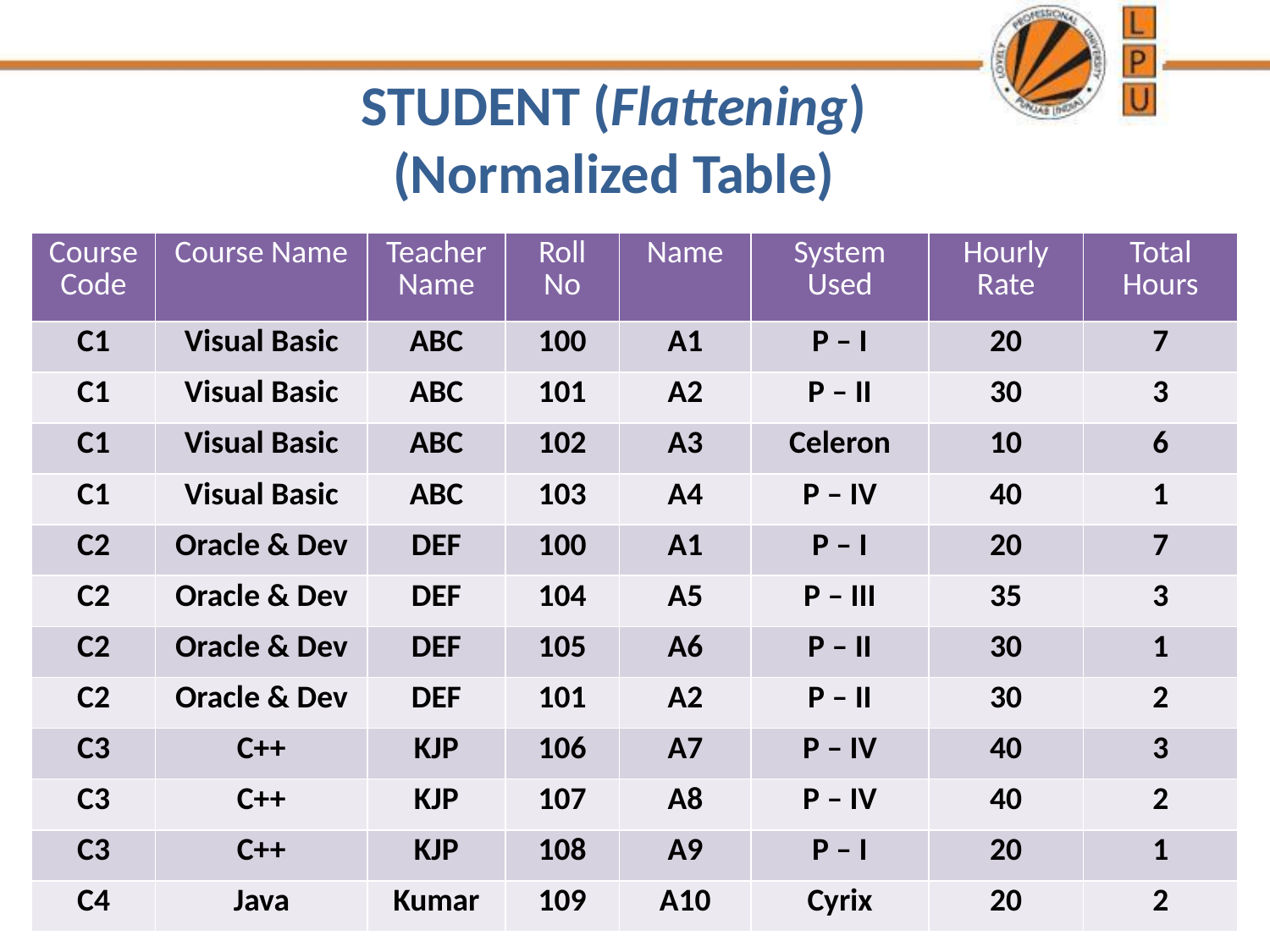

STUDENT (Flattening)
(Normalized Table)

| Course Code | Course Name | Teacher Name | Roll No | Name | System Used | Hourly Rate | Total Hours |
| --- | --- | --- | --- | --- | --- | --- | --- |
| C1 | Visual Basic | ABC | 100 | A1 | P – I | 20 | 7 |
| C1 | Visual Basic | ABC | 101 | A2 | P – II | 30 | 3 |
| C1 | Visual Basic | ABC | 102 | A3 | Celeron | 10 | 6 |
| C1 | Visual Basic | ABC | 103 | A4 | P – IV | 40 | 1 |
| C2 | Oracle & Dev | DEF | 100 | A1 | P – I | 20 | 7 |
| C2 | Oracle & Dev | DEF | 104 | A5 | P – III | 35 | 3 |
| C2 | Oracle & Dev | DEF | 105 | A6 | P – II | 30 | 1 |
| C2 | Oracle & Dev | DEF | 101 | A2 | P – II | 30 | 2 |
| C3 | C++ | KJP | 106 | A7 | P – IV | 40 | 3 |
| C3 | C++ | KJP | 107 | A8 | P – IV | 40 | 2 |
| C3 | C++ | KJP | 108 | A9 | P – I | 20 | 1 |
| C4 | Java | Kumar | 109 | A10 | Cyrix | 20 | 2 |